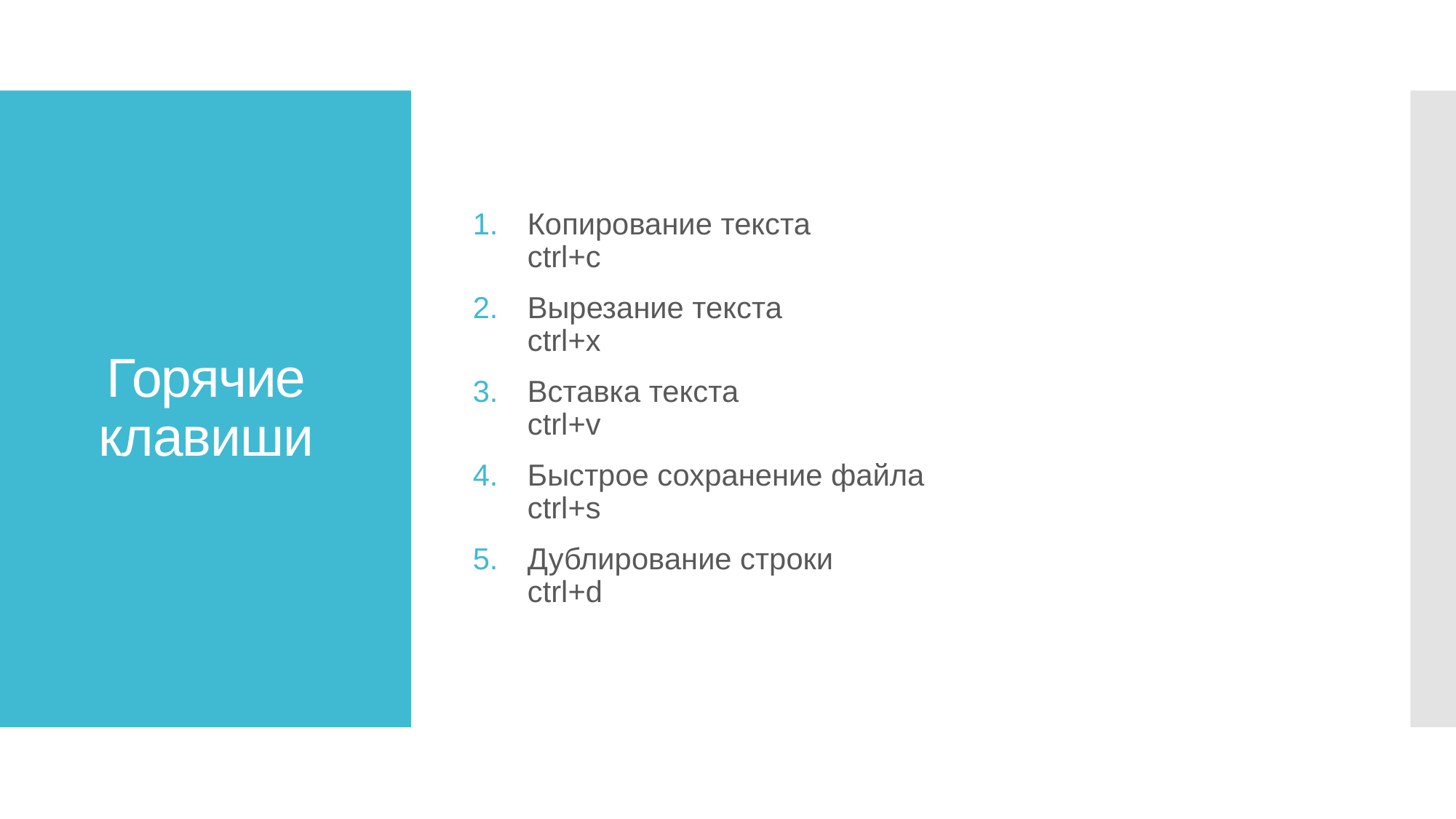

Копирование текста
ctrl+c
Вырезание текста
ctrl+x
Вставка текста
ctrl+v
Быстрое сохранение файла
ctrl+s
Дублирование строки
ctrl+d
# Горячие клавиши